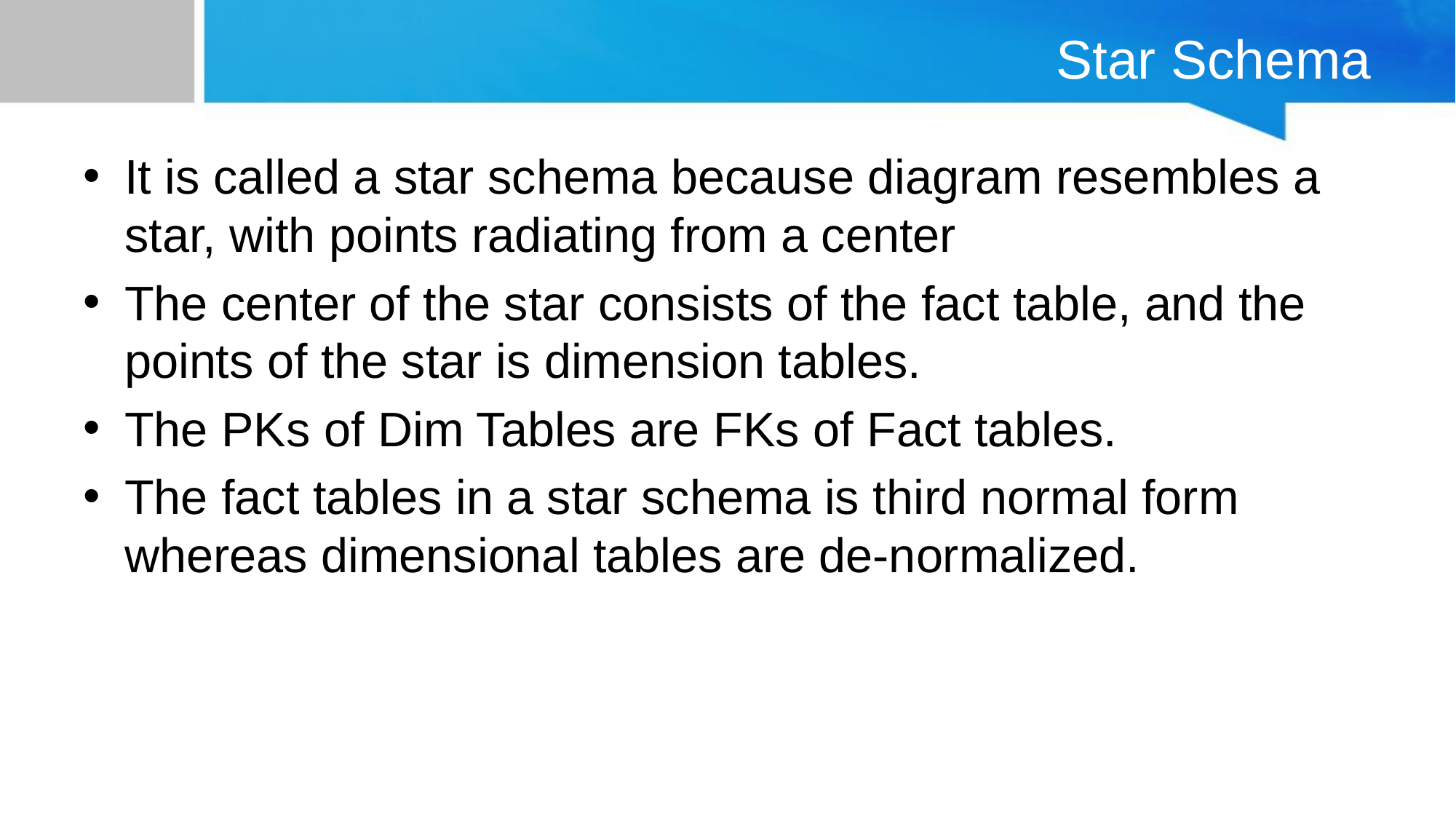

# Star Schema
It is called a star schema because diagram resembles a star, with points radiating from a center
The center of the star consists of the fact table, and the points of the star is dimension tables.
The PKs of Dim Tables are FKs of Fact tables.
The fact tables in a star schema is third normal form whereas dimensional tables are de-normalized.